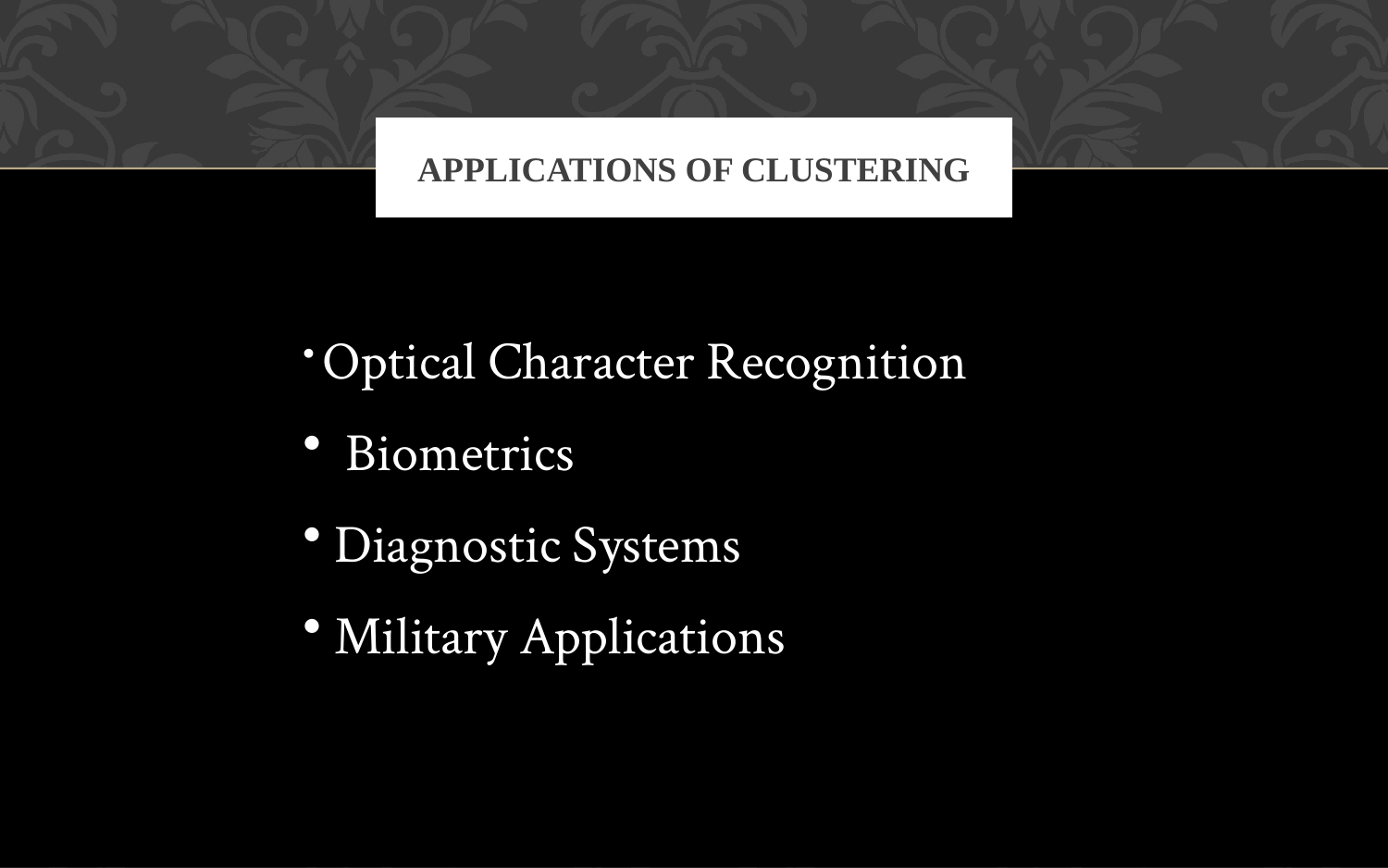

# Applications of Clustering
 Optical Character Recognition
  Biometrics
 Diagnostic Systems
 Military Applications